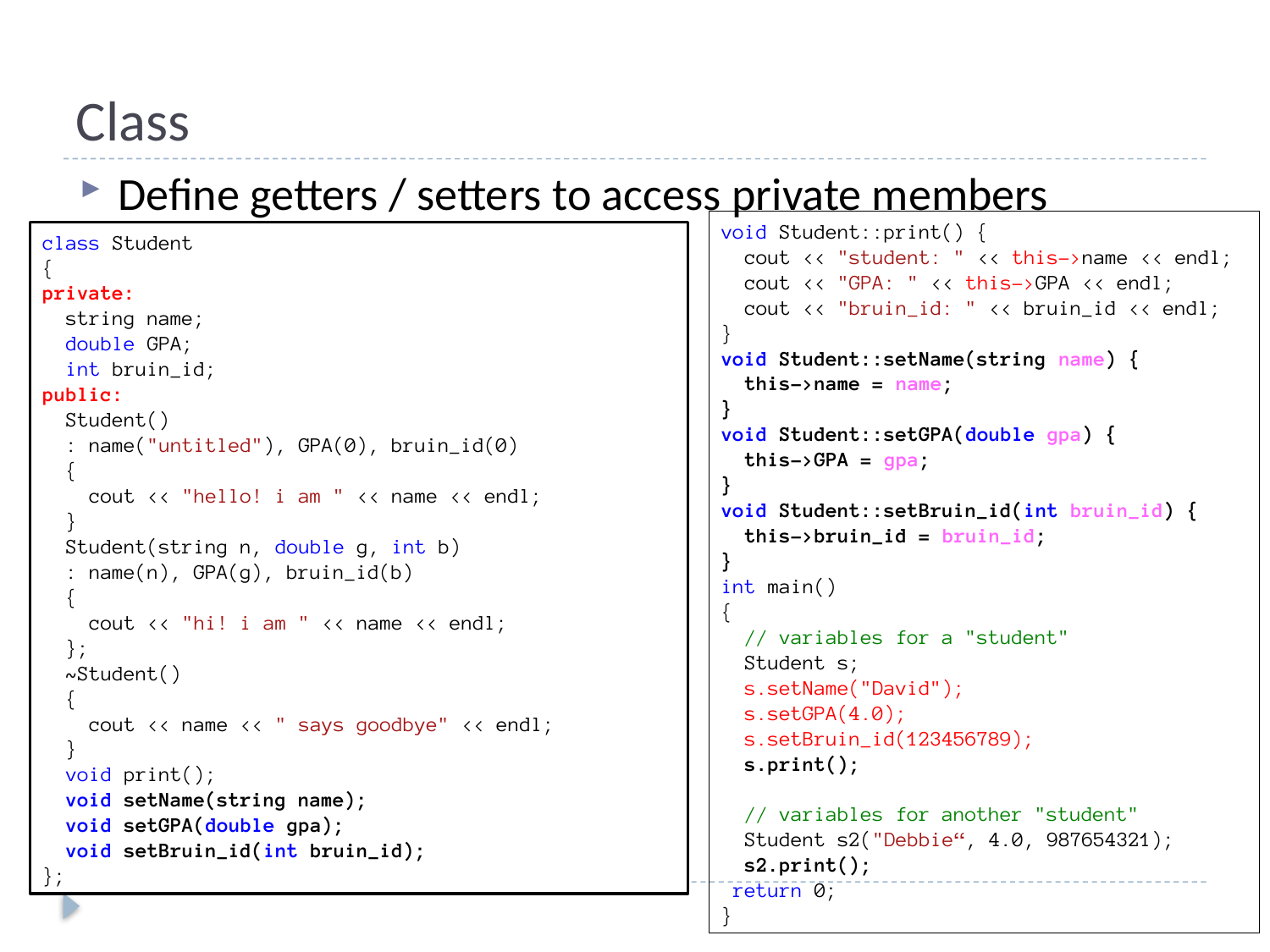

# Class
Define getters / setters to access private members

void Student::print() {
  cout << "student: " << this->name << endl;
  cout << "GPA: " << this->GPA << endl;
  cout << "bruin_id: " << bruin_id << endl;
}
void Student::setName(string name) {
  this->name = name;
}
void Student::setGPA(double gpa) {
  this->GPA = gpa;
}
void Student::setBruin_id(int bruin_id) {
  this->bruin_id = bruin_id;
}
int main()
{
  // variables for a "student"
  Student s;
  s.setName("David");
  s.setGPA(4.0);
  s.setBruin_id(123456789);
  s.print();

  // variables for another "student"
  Student s2("Debbie“, 4.0, 987654321);
  s2.print();
 return 0;
}
class Student
{
private:
  string name;
  double GPA;
  int bruin_id;
public:
  Student()
  : name("untitled"), GPA(0), bruin_id(0)
  {
    cout << "hello! i am " << name << endl;
  }
  Student(string n, double g, int b)
  : name(n), GPA(g), bruin_id(b)
  {
    cout << "hi! i am " << name << endl;
  };
  ~Student()
  {
    cout << name << " says goodbye" << endl;
  }
  void print();
  void setName(string name);
  void setGPA(double gpa);
  void setBruin_id(int bruin_id);
};